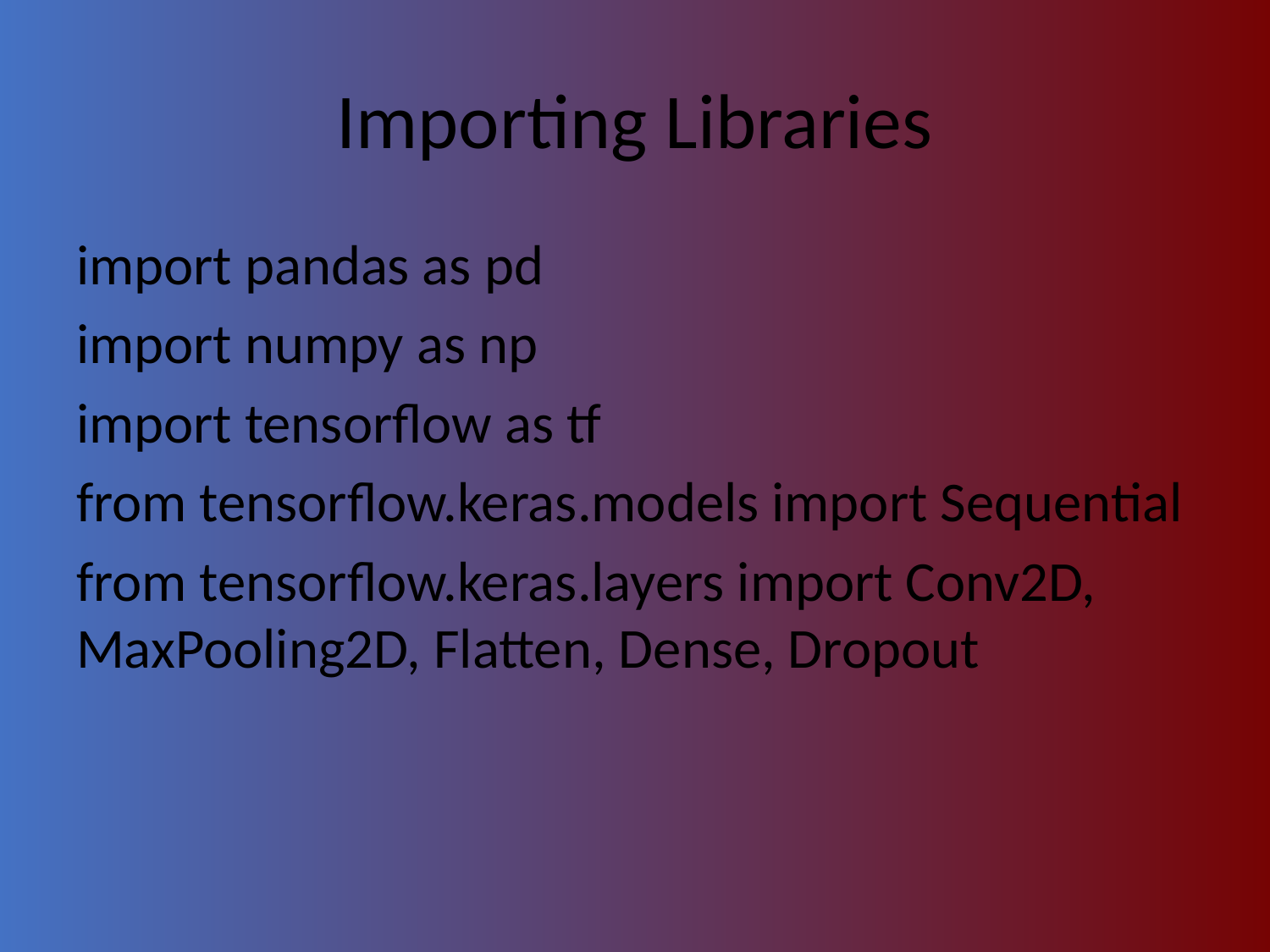

# Importing Libraries
import pandas as pd
import numpy as np
import tensorflow as tf
from tensorflow.keras.models import Sequential
from tensorflow.keras.layers import Conv2D, MaxPooling2D, Flatten, Dense, Dropout